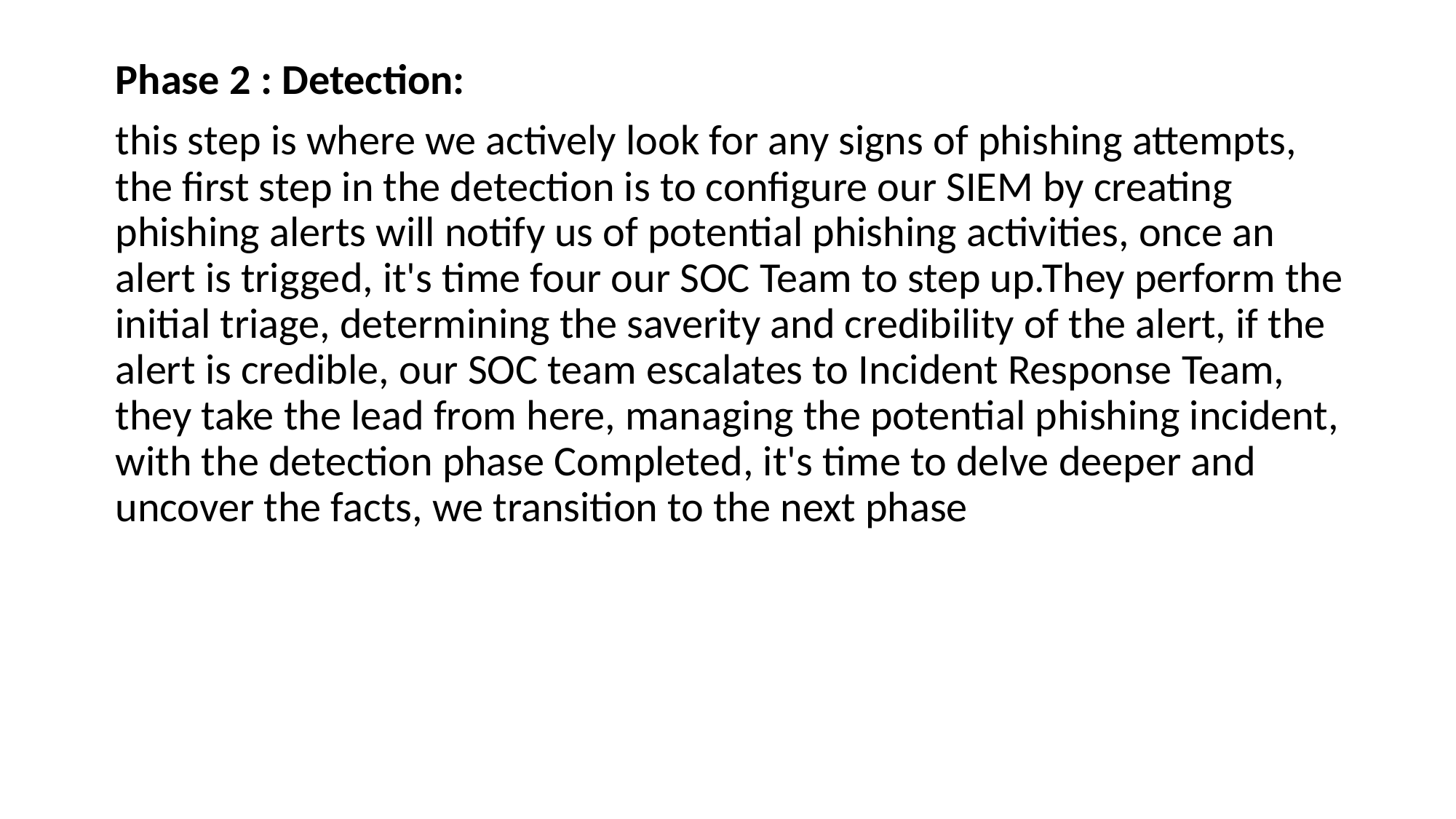

Phase 2 : Detection:
this step is where we actively look for any signs of phishing attempts, the first step in the detection is to configure our SIEM by creating phishing alerts will notify us of potential phishing activities, once an alert is trigged, it's time four our SOC Team to step up.They perform the initial triage, determining the saverity and credibility of the alert, if the alert is credible, our SOC team escalates to Incident Response Team, they take the lead from here, managing the potential phishing incident, with the detection phase Completed, it's time to delve deeper and uncover the facts, we transition to the next phase